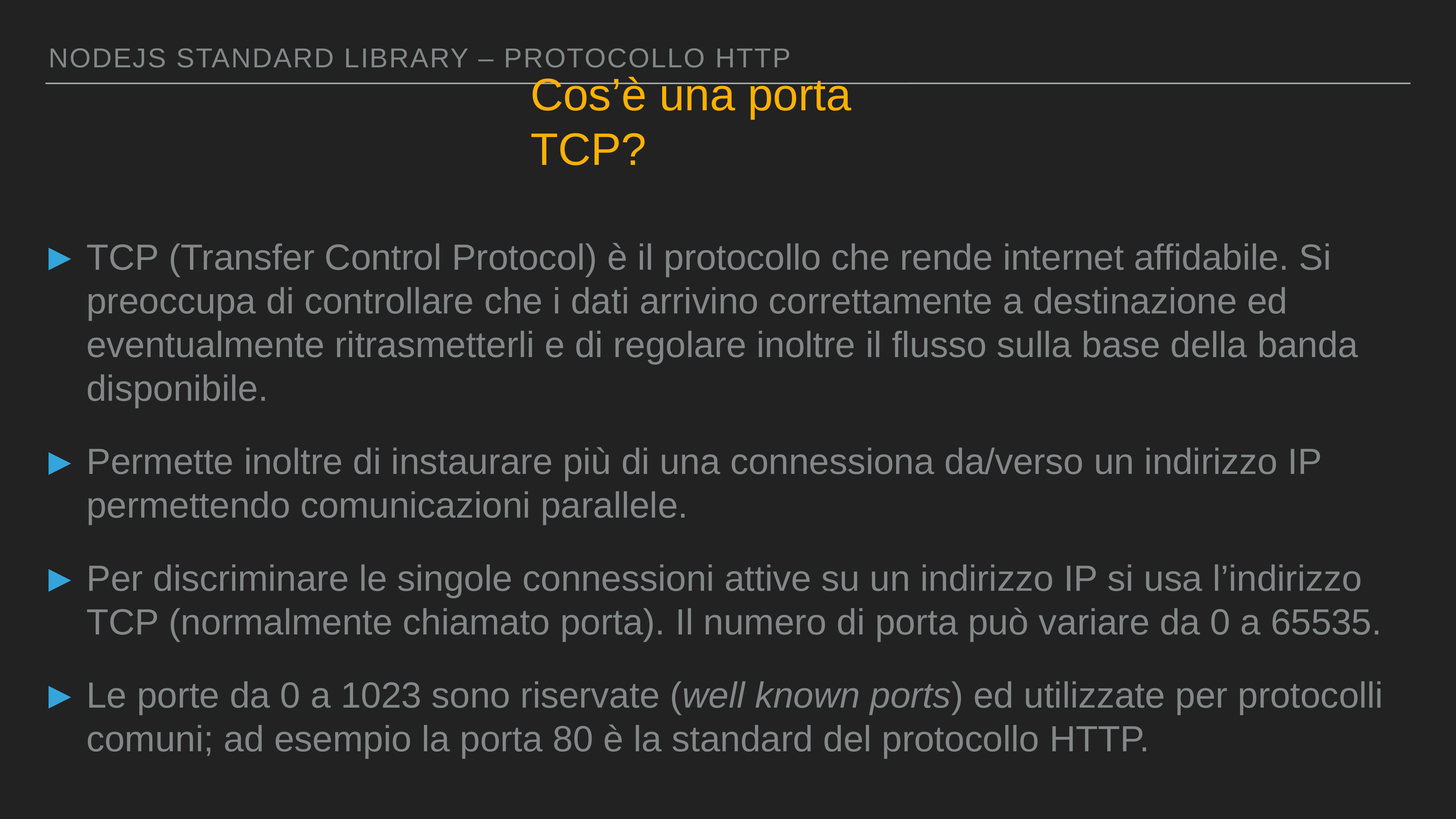

Nodejs standArd library – PROTOCOLLO HTTP
Cos’è una porta TCP?
TCP (Transfer Control Protocol) è il protocollo che rende internet affidabile. Si preoccupa di controllare che i dati arrivino correttamente a destinazione ed eventualmente ritrasmetterli e di regolare inoltre il flusso sulla base della banda disponibile.
Permette inoltre di instaurare più di una connessiona da/verso un indirizzo IP permettendo comunicazioni parallele.
Per discriminare le singole connessioni attive su un indirizzo IP si usa l’indirizzo TCP (normalmente chiamato porta). Il numero di porta può variare da 0 a 65535.
Le porte da 0 a 1023 sono riservate (well known ports) ed utilizzate per protocolli comuni; ad esempio la porta 80 è la standard del protocollo HTTP.